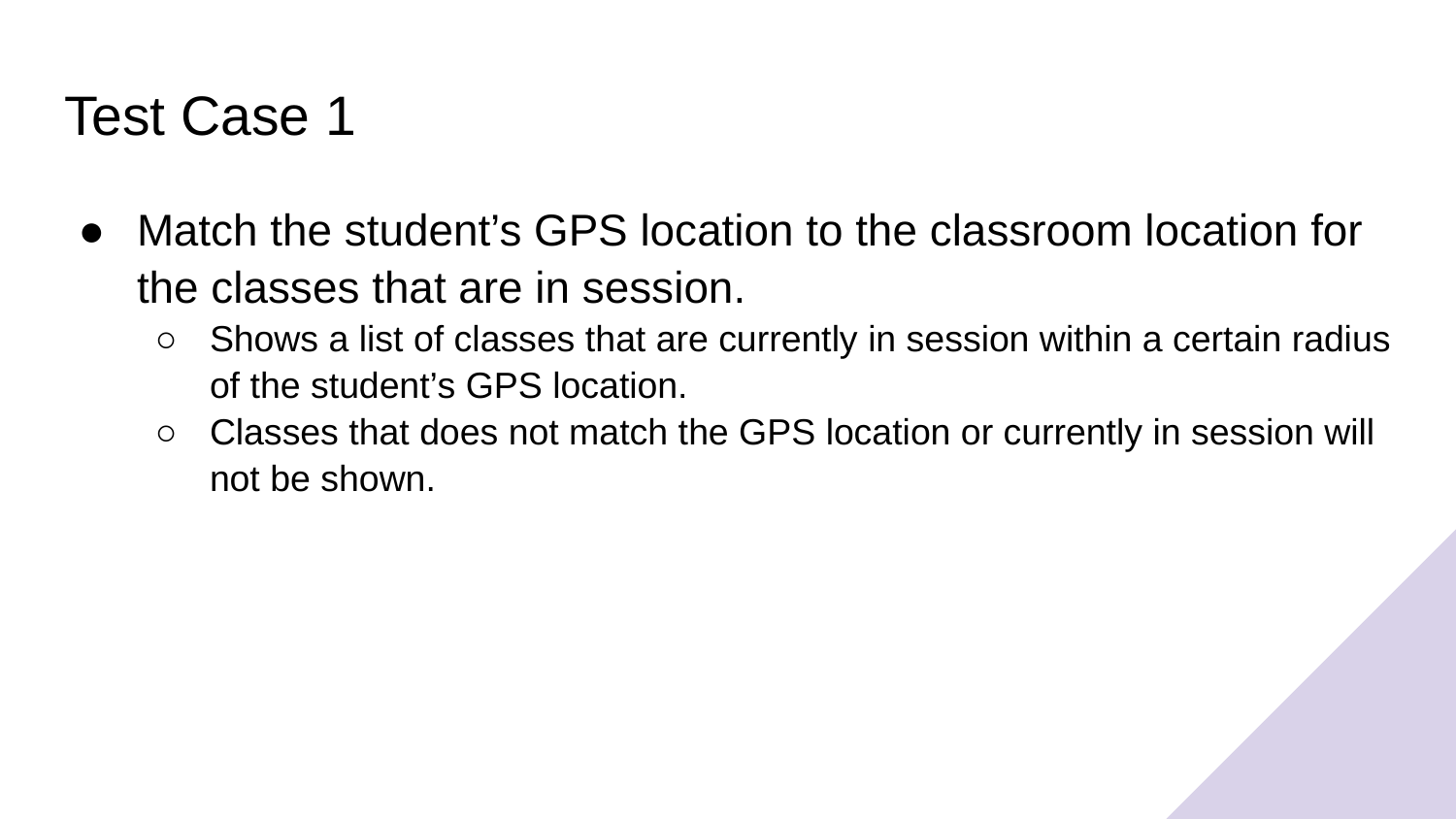

# Test Case 1
Match the student’s GPS location to the classroom location for the classes that are in session.
Shows a list of classes that are currently in session within a certain radius of the student’s GPS location.
Classes that does not match the GPS location or currently in session will not be shown.